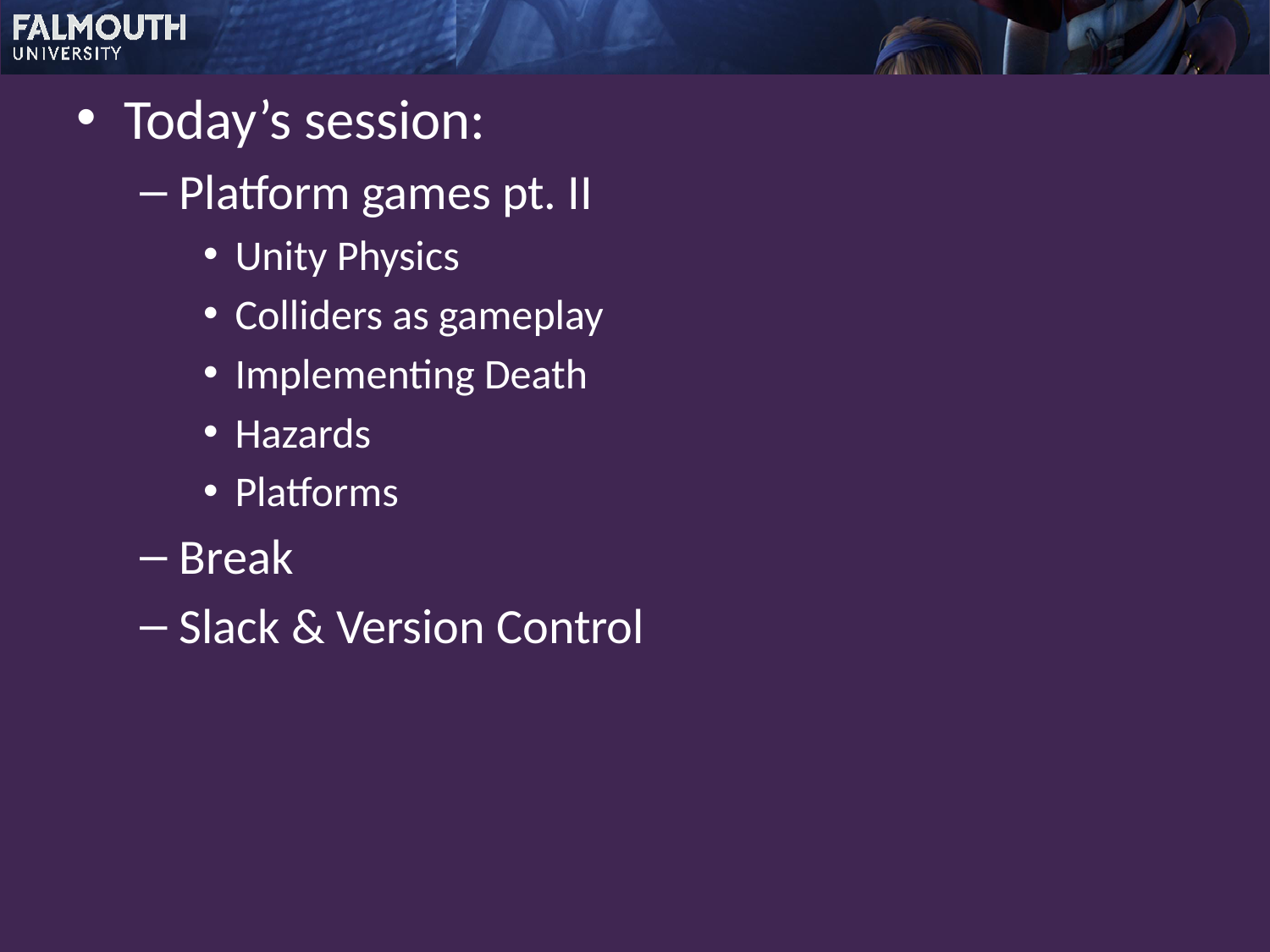

Today’s session:
Platform games pt. II
Unity Physics
Colliders as gameplay
Implementing Death
Hazards
Platforms
Break
Slack & Version Control